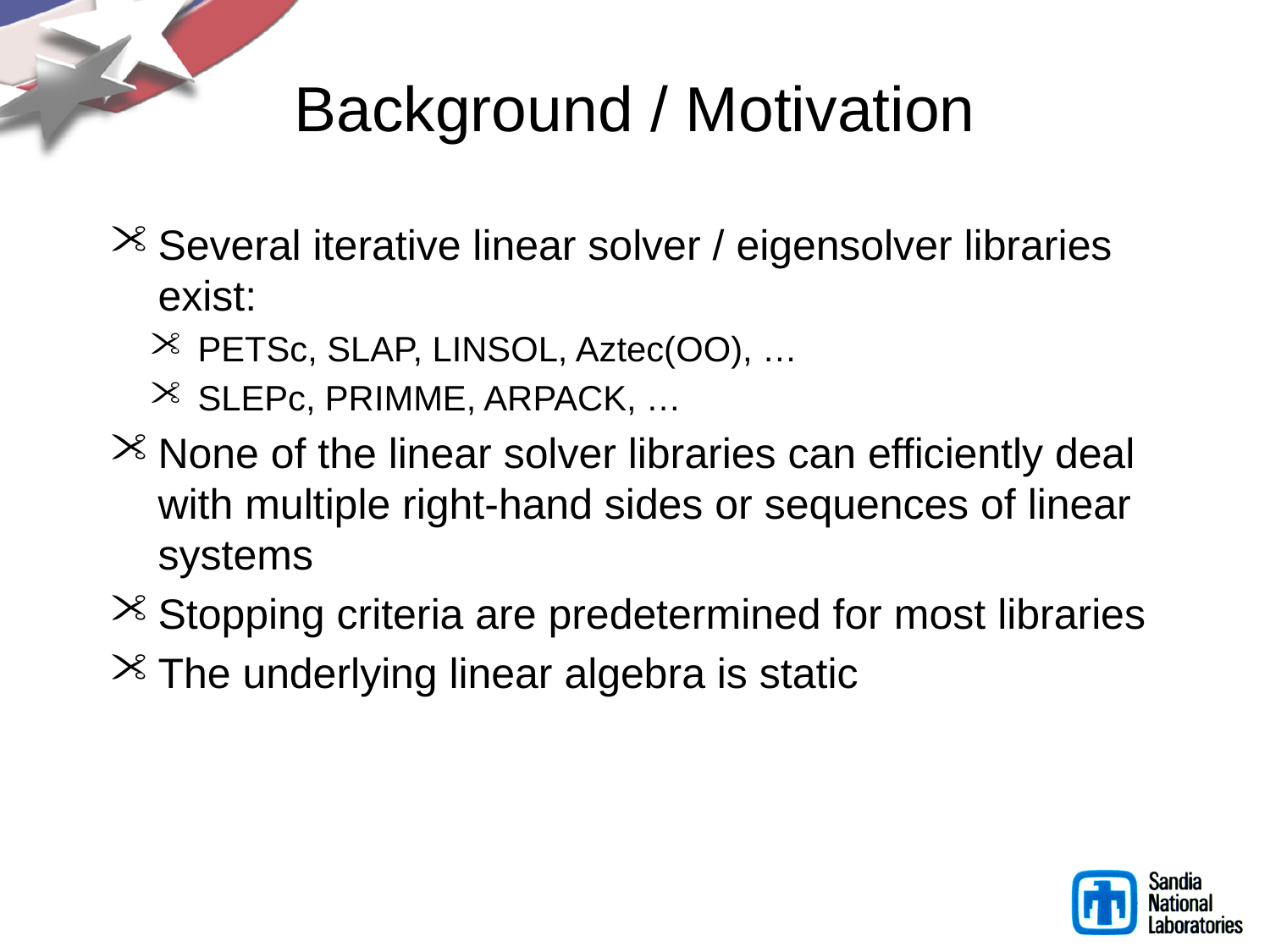

# Background / Motivation
Several iterative linear solver / eigensolver libraries exist:
PETSc, SLAP, LINSOL, Aztec(OO), …
SLEPc, PRIMME, ARPACK, …
None of the linear solver libraries can efficiently deal with multiple right-hand sides or sequences of linear systems
Stopping criteria are predetermined for most libraries
The underlying linear algebra is static